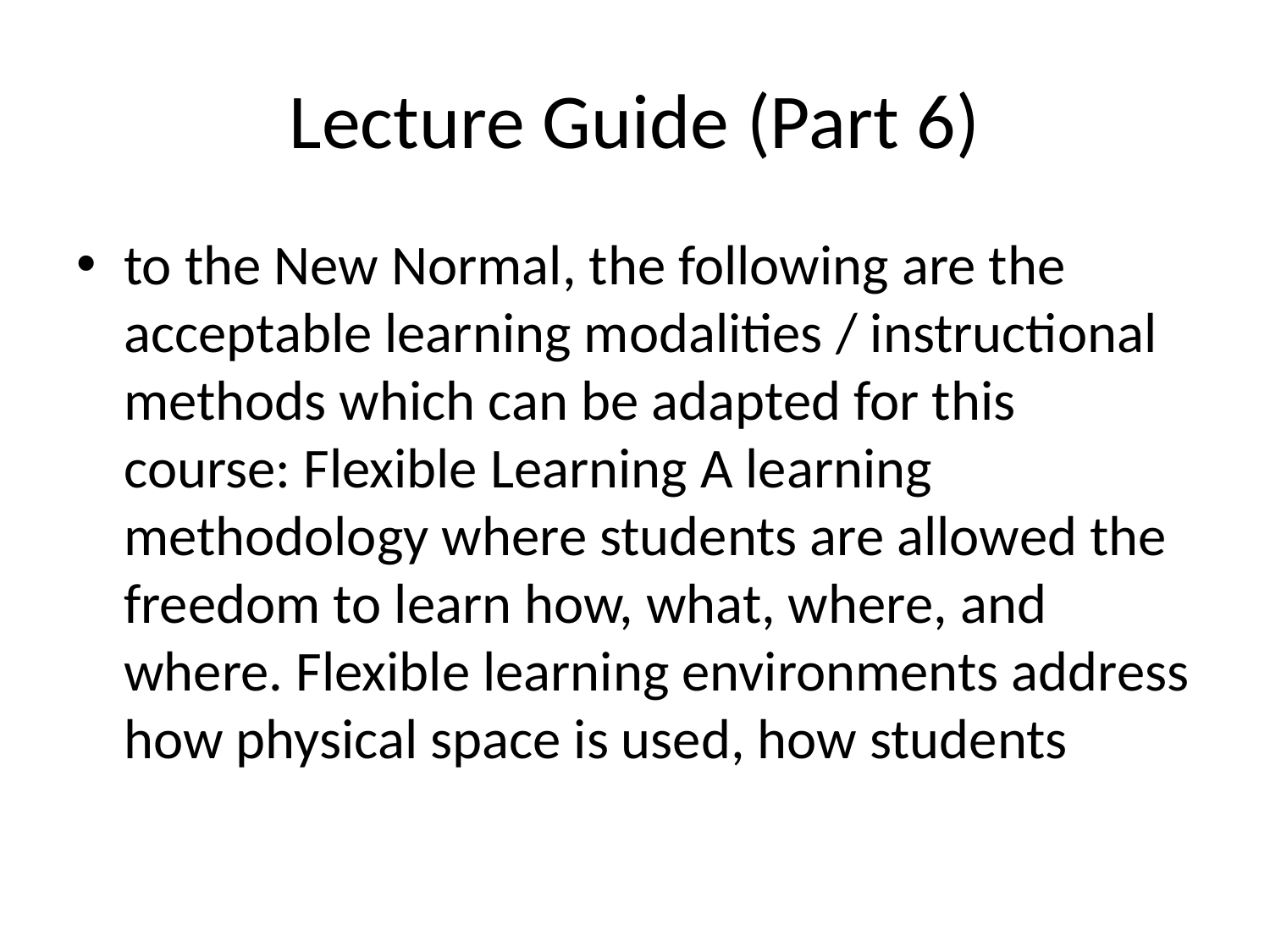

# Lecture Guide (Part 6)
to the New Normal, the following are the acceptable learning modalities / instructional methods which can be adapted for this course: Flexible Learning A learning methodology where students are allowed the freedom to learn how, what, where, and where. Flexible learning environments address how physical space is used, how students